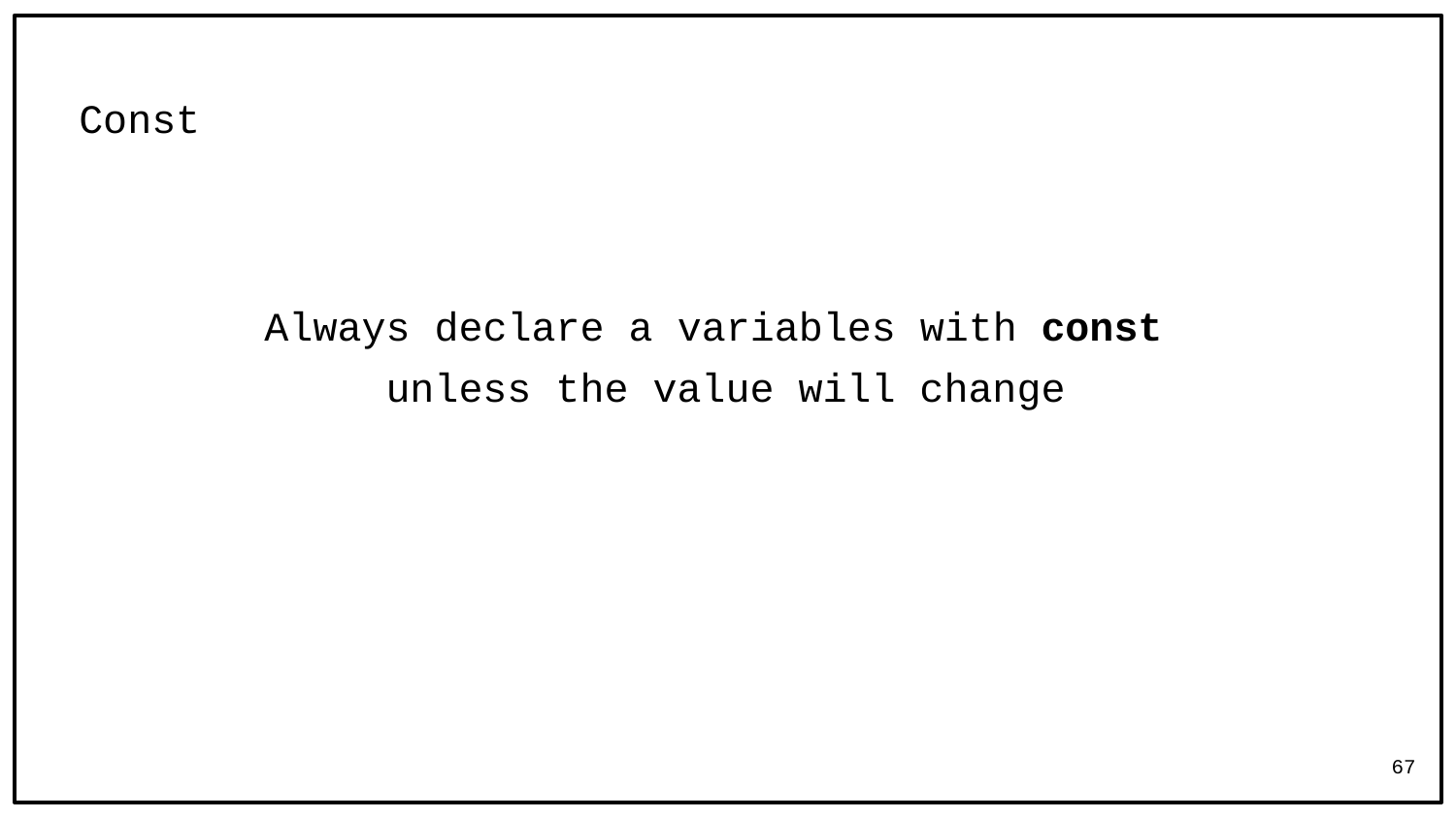

# Const

Always declare a variables with const
unless the value will change
67